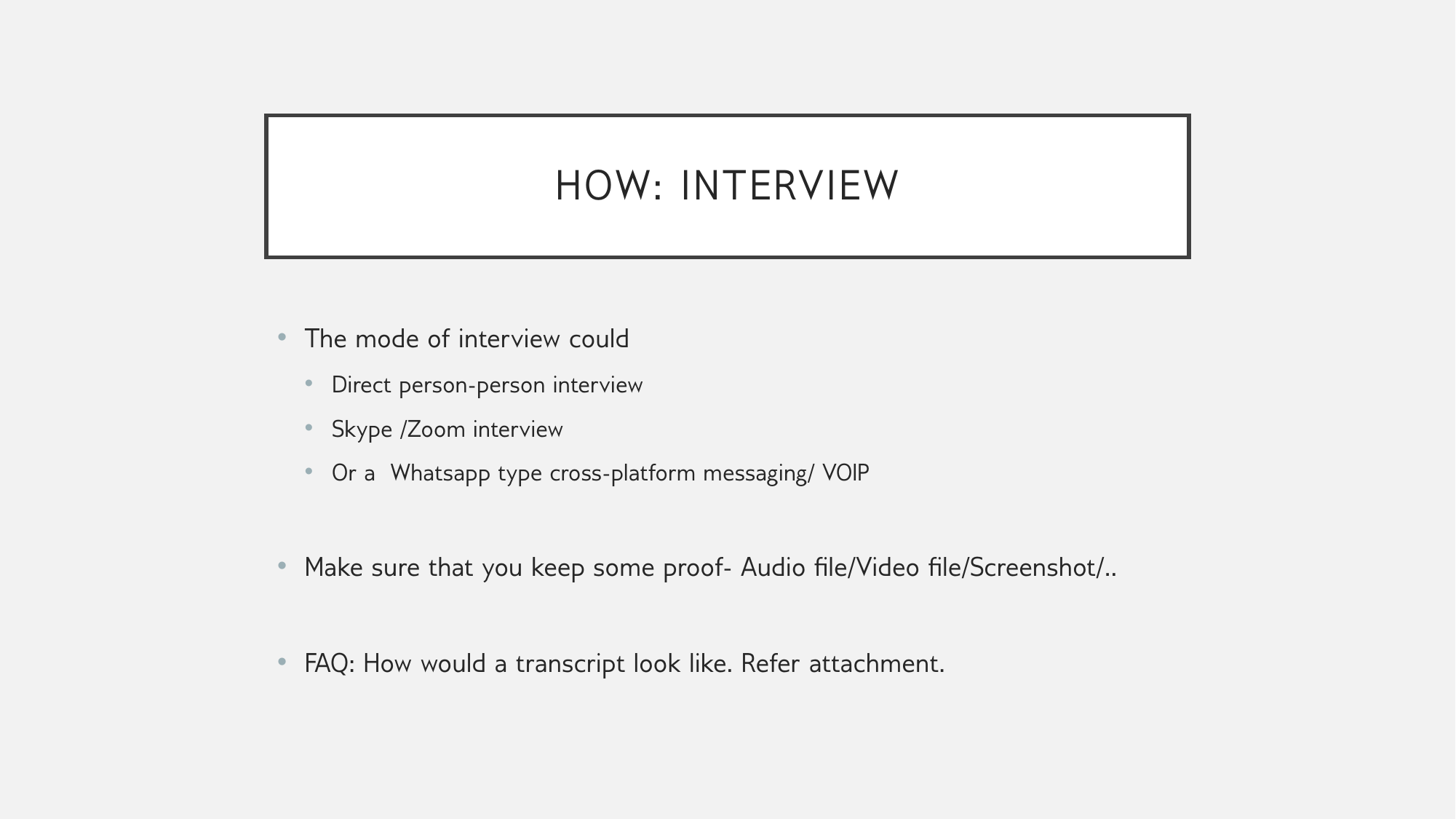

# HOW: interview
The mode of interview could
Direct person-person interview
Skype /Zoom interview
Or a  Whatsapp type cross-platform messaging/ VOIP

Make sure that you keep some proof- Audio file/Video file/Screenshot/..

FAQ: How would a transcript look like. Refer attachment.